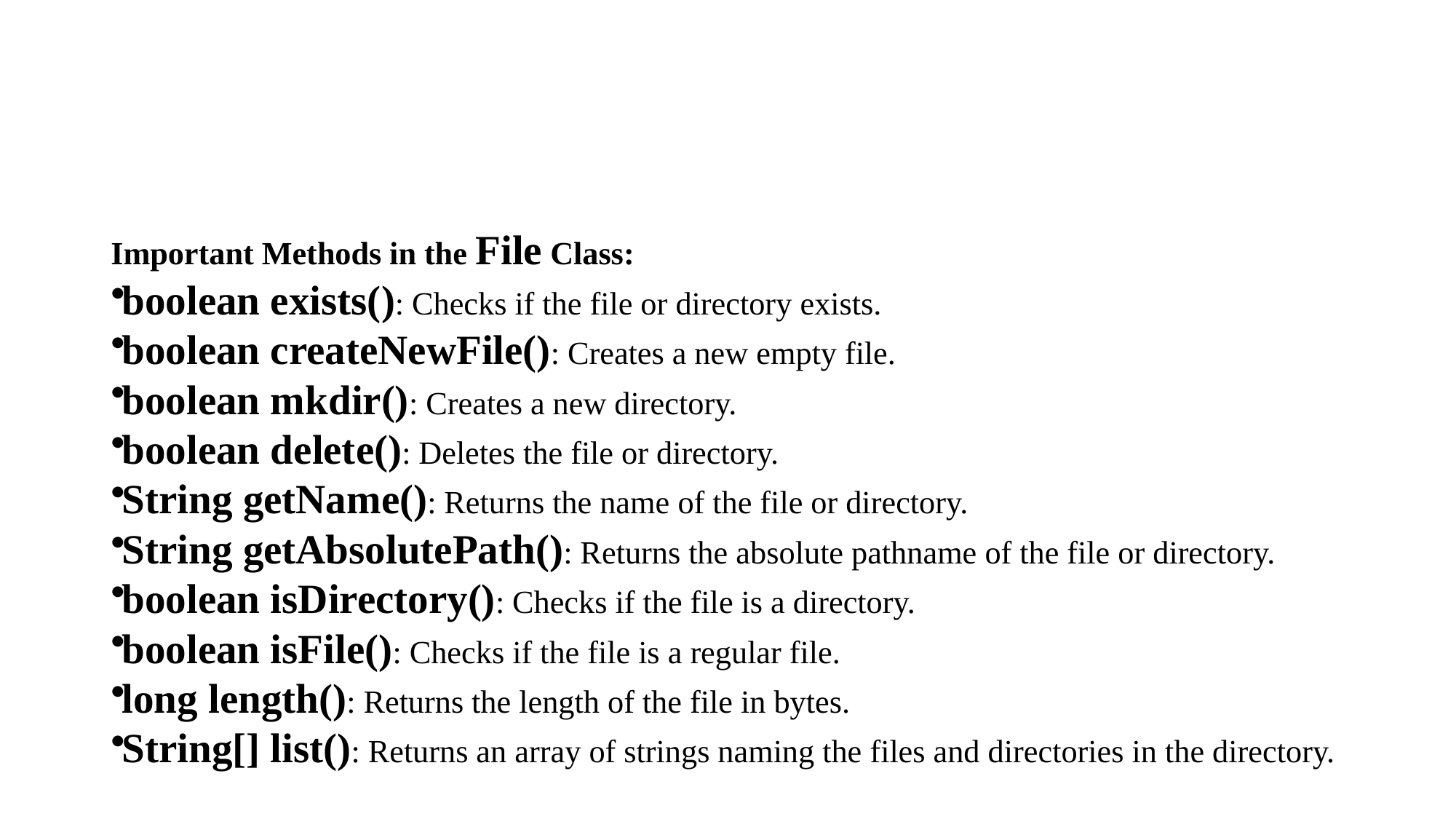

#
Important Methods in the File Class:
boolean exists(): Checks if the file or directory exists.
boolean createNewFile(): Creates a new empty file.
boolean mkdir(): Creates a new directory.
boolean delete(): Deletes the file or directory.
String getName(): Returns the name of the file or directory.
String getAbsolutePath(): Returns the absolute pathname of the file or directory.
boolean isDirectory(): Checks if the file is a directory.
boolean isFile(): Checks if the file is a regular file.
long length(): Returns the length of the file in bytes.
String[] list(): Returns an array of strings naming the files and directories in the directory.